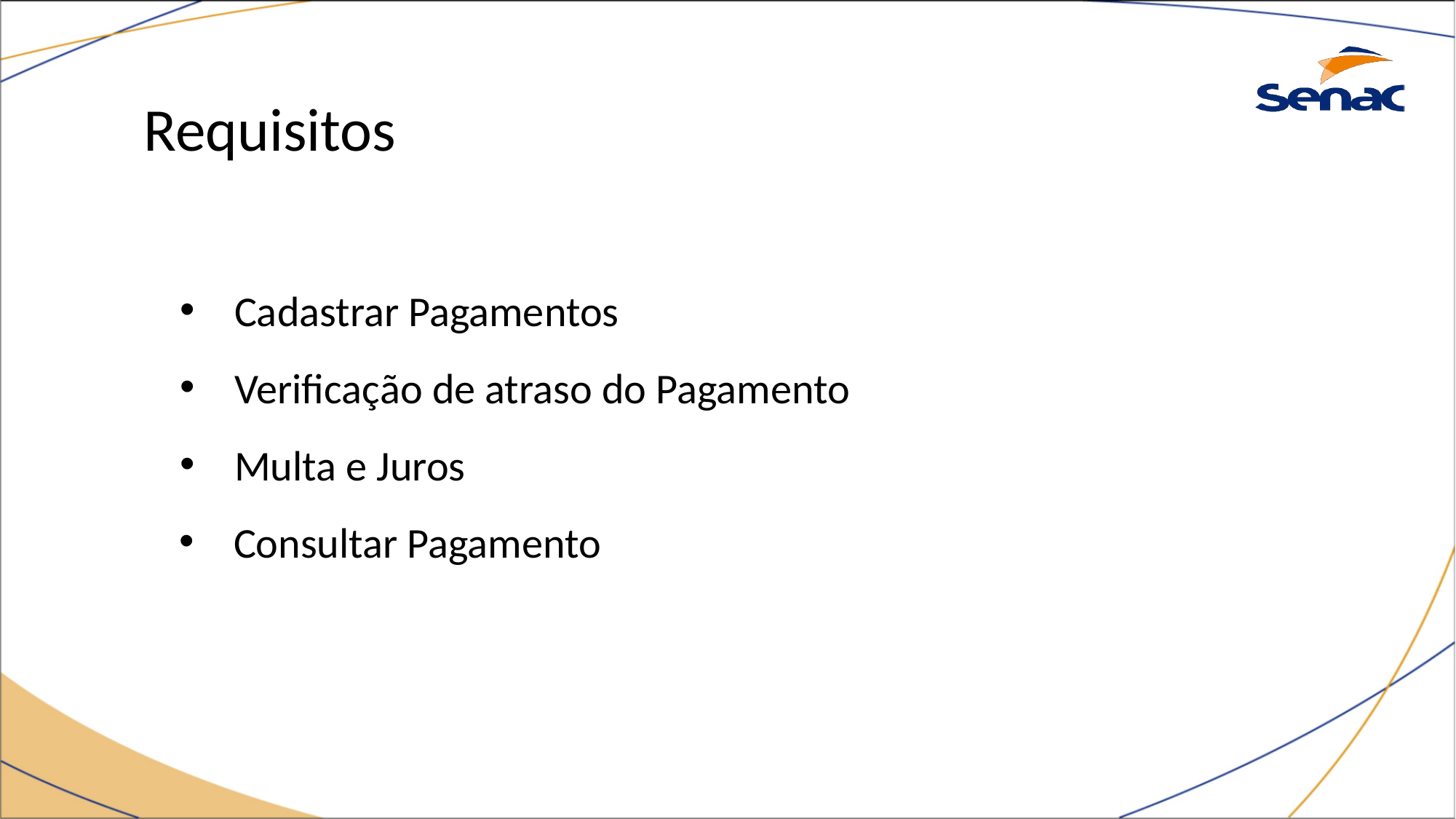

Requisitos
Cadastrar Pagamentos

Verificação de atraso do Pagamento

Multa e Juros

Consultar Pagamento